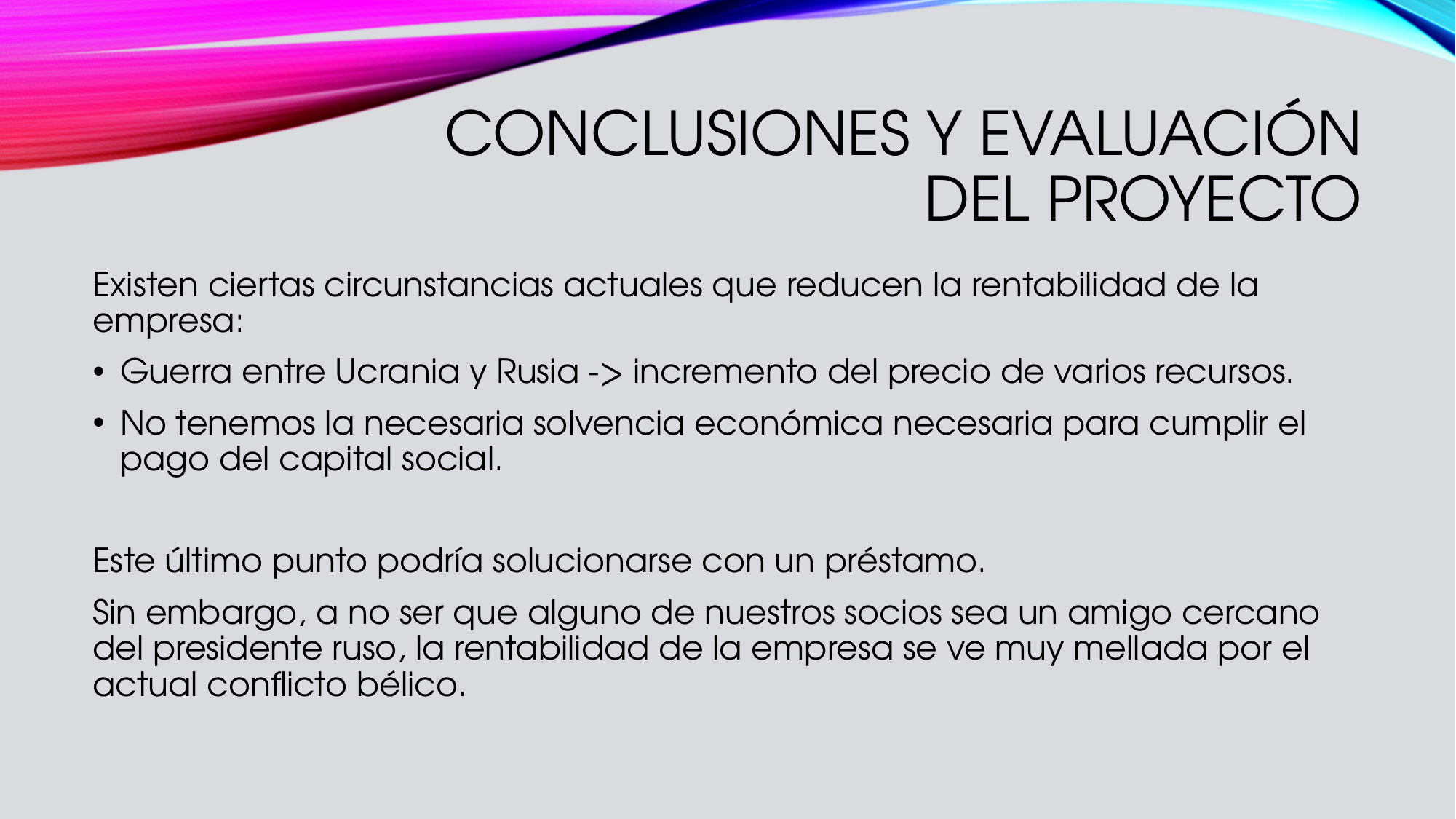

# Conclusiones y Evaluación del proyecto
Existen ciertas circunstancias actuales que reducen la rentabilidad de la empresa:
Guerra entre Ucrania y Rusia -> incremento del precio de varios recursos.
No tenemos la necesaria solvencia económica necesaria para cumplir el pago del capital social.

Este último punto podría solucionarse con un préstamo.
Sin embargo, a no ser que alguno de nuestros socios sea un amigo cercano del presidente ruso, la rentabilidad de la empresa se ve muy mellada por el actual conflicto bélico.